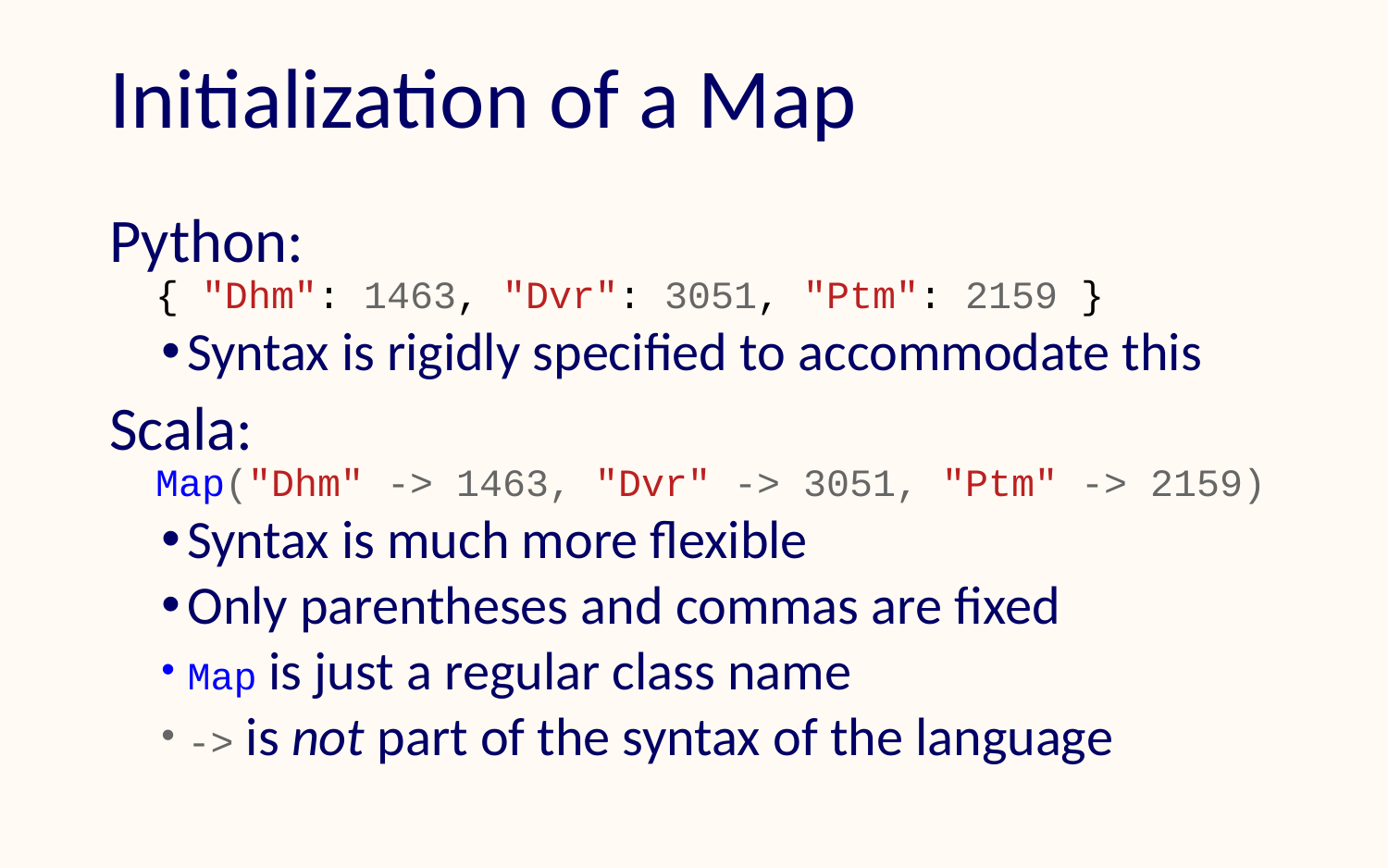

# Initialization of a Map
Python:
  { "Dhm": 1463, "Dvr": 3051, "Ptm": 2159 }
Syntax is rigidly specified to accommodate this
Scala:
  Map("Dhm" -> 1463, "Dvr" -> 3051, "Ptm" -> 2159)
Syntax is much more flexible
Only parentheses and commas are fixed
Map is just a regular class name
-> is not part of the syntax of the language